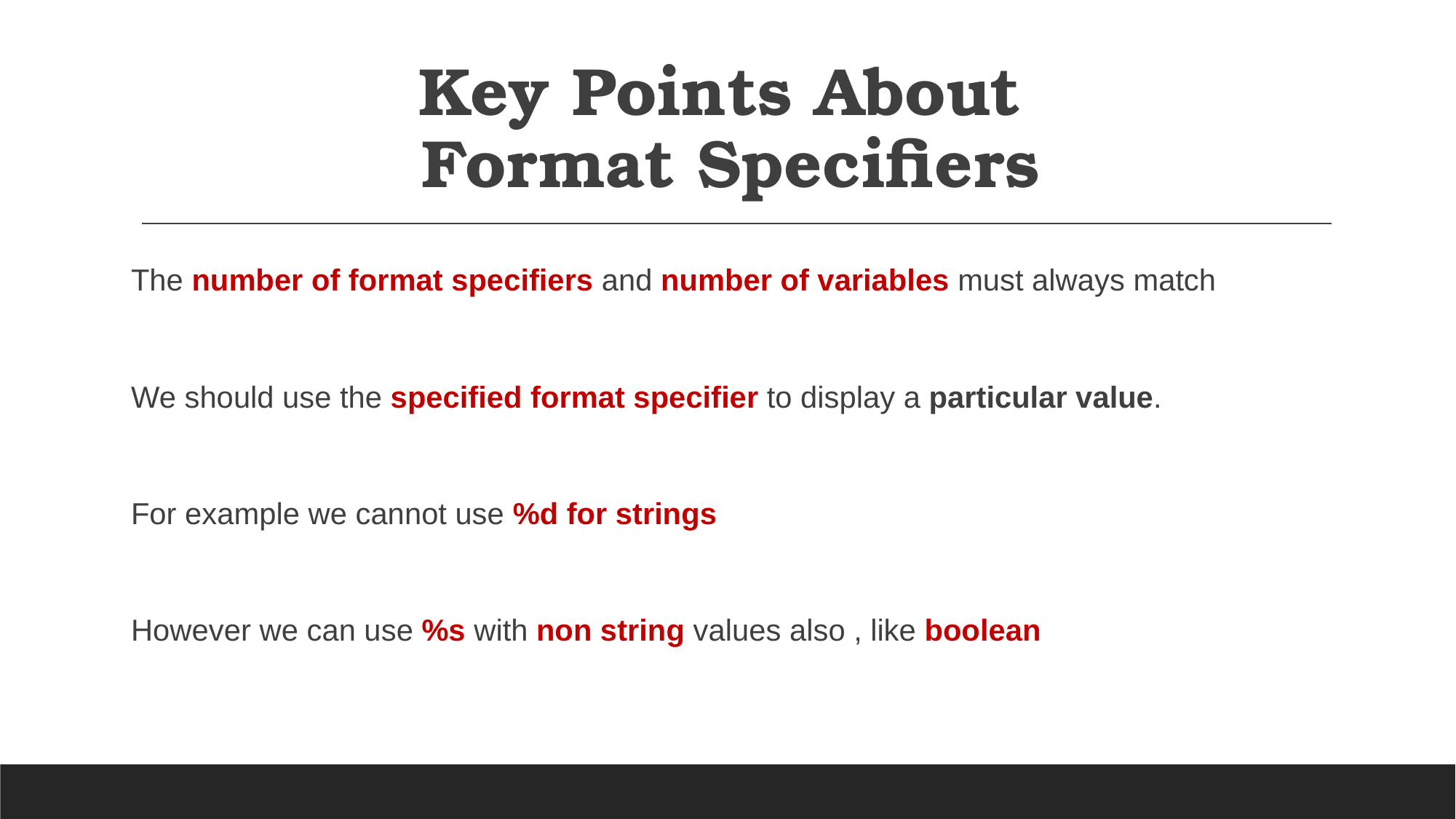

# Key Points About Format Specifiers
The number of format specifiers and number of variables must always match

We should use the specified format specifier to display a particular value.

For example we cannot use %d for strings

However we can use %s with non string values also , like boolean